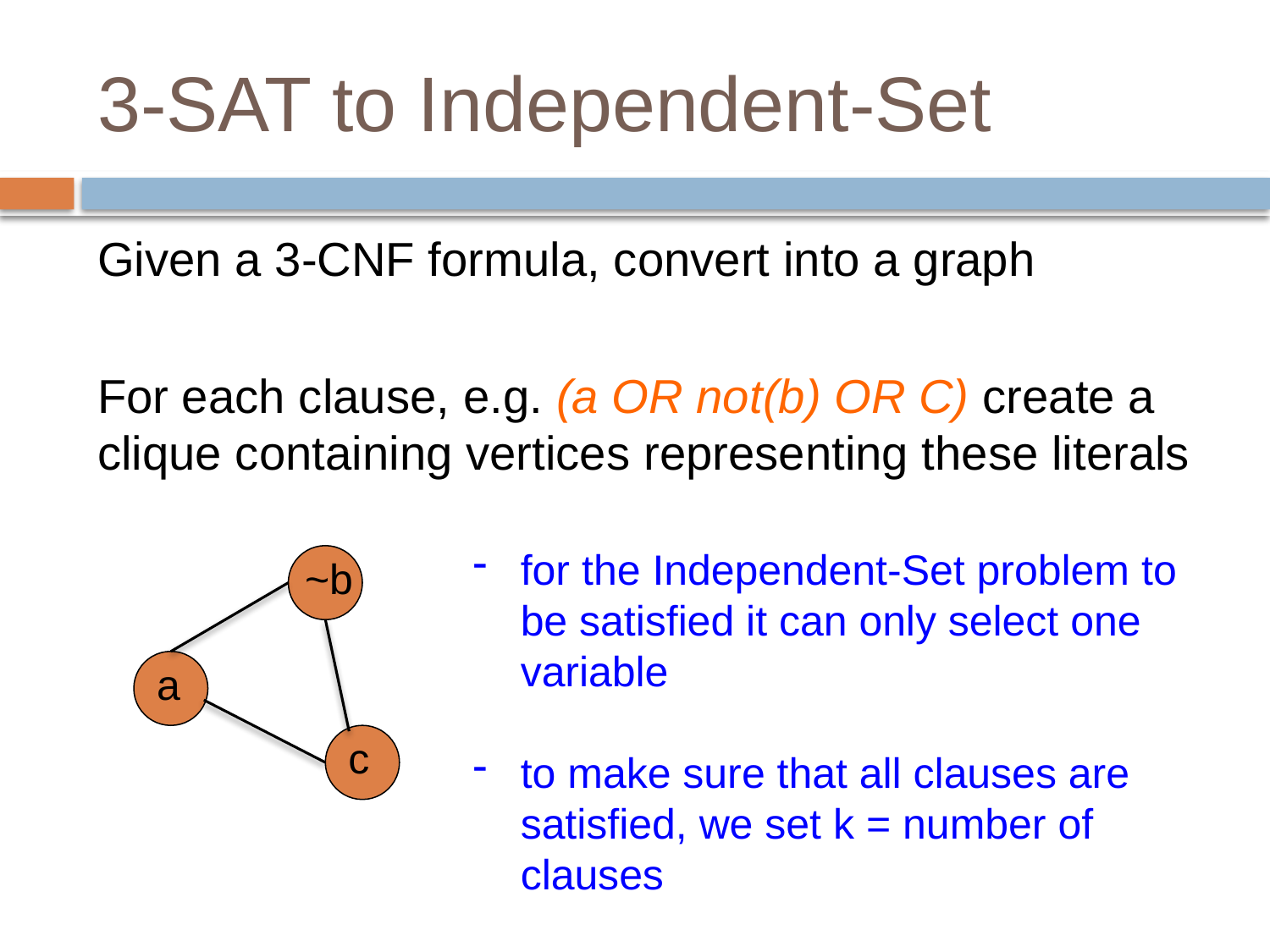

# 3-SAT to Independent-Set
Given a 3-CNF formula, convert into a graph

For each clause, e.g. (a OR not(b) OR C) create a clique containing vertices representing these literals
for the Independent-Set problem to be satisfied it can only select one variable

to make sure that all clauses are satisfied, we set k = number of clauses

~b

a

c